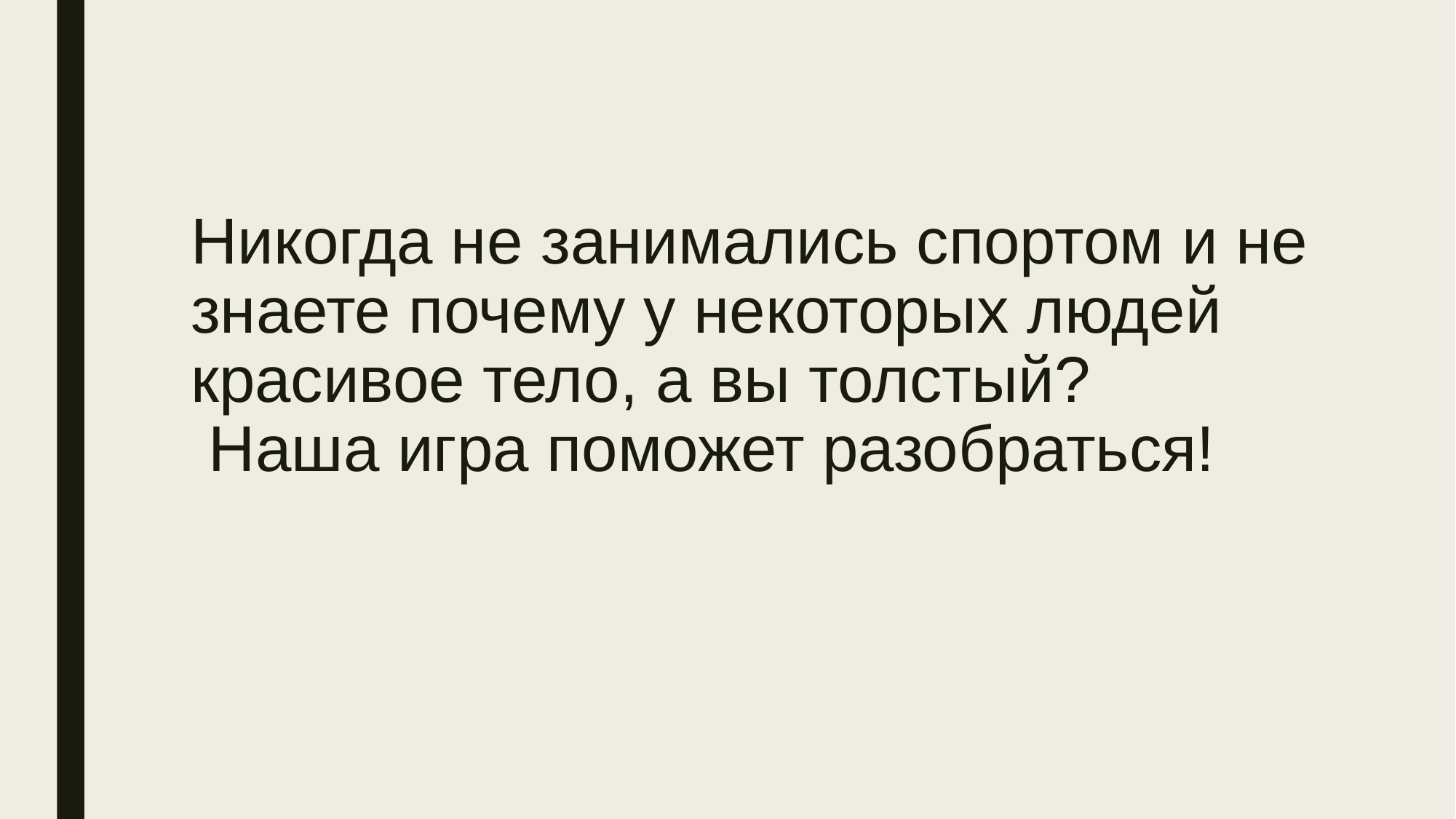

# Никогда не занимались спортом и не знаете почему у некоторых людей красивое тело, а вы толстый? Наша игра поможет разобраться!